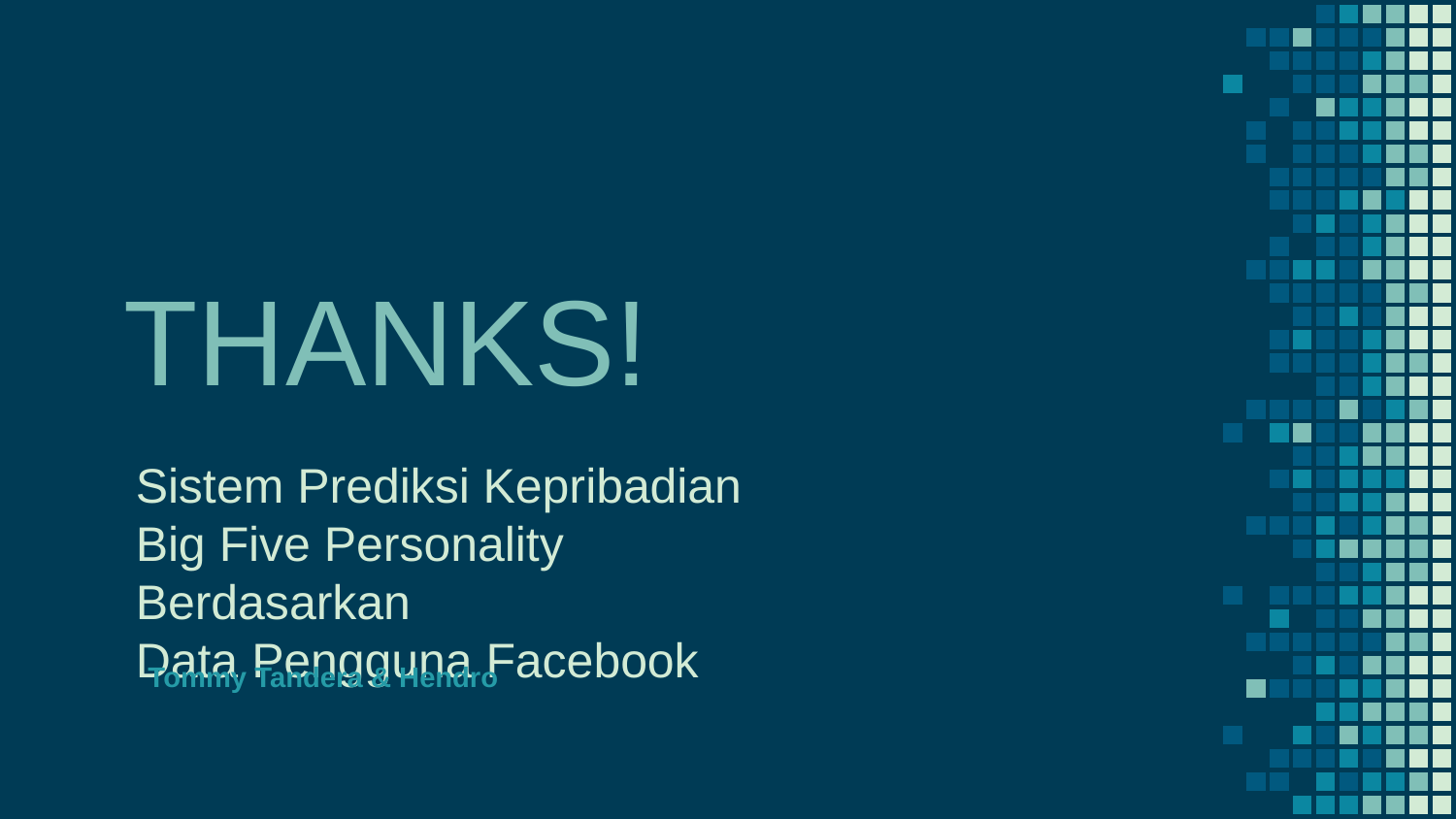

THANKS!
Sistem Prediksi Kepribadian
Big Five Personality Berdasarkan
Data Pengguna Facebook
Tommy Tandera & Hendro